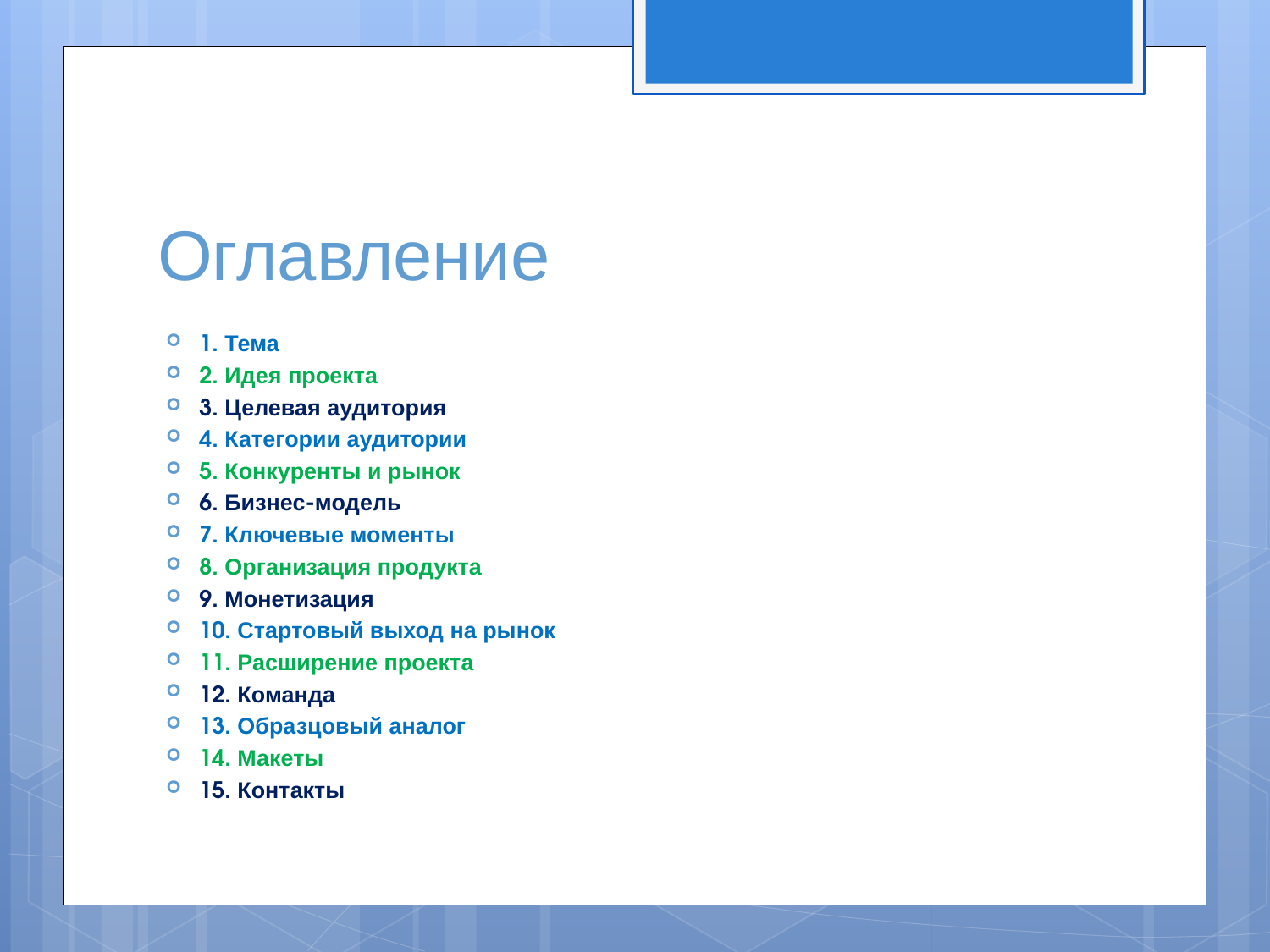

# Оглавление
1. Тема
2. Идея проекта
3. Целевая аудитория
4. Категории аудитории
5. Конкуренты и рынок
6. Бизнес-модель
7. Ключевые моменты
8. Организация продукта
9. Монетизация
10. Стартовый выход на рынок
11. Расширение проекта
12. Команда
13. Образцовый аналог
14. Макеты
15. Контакты